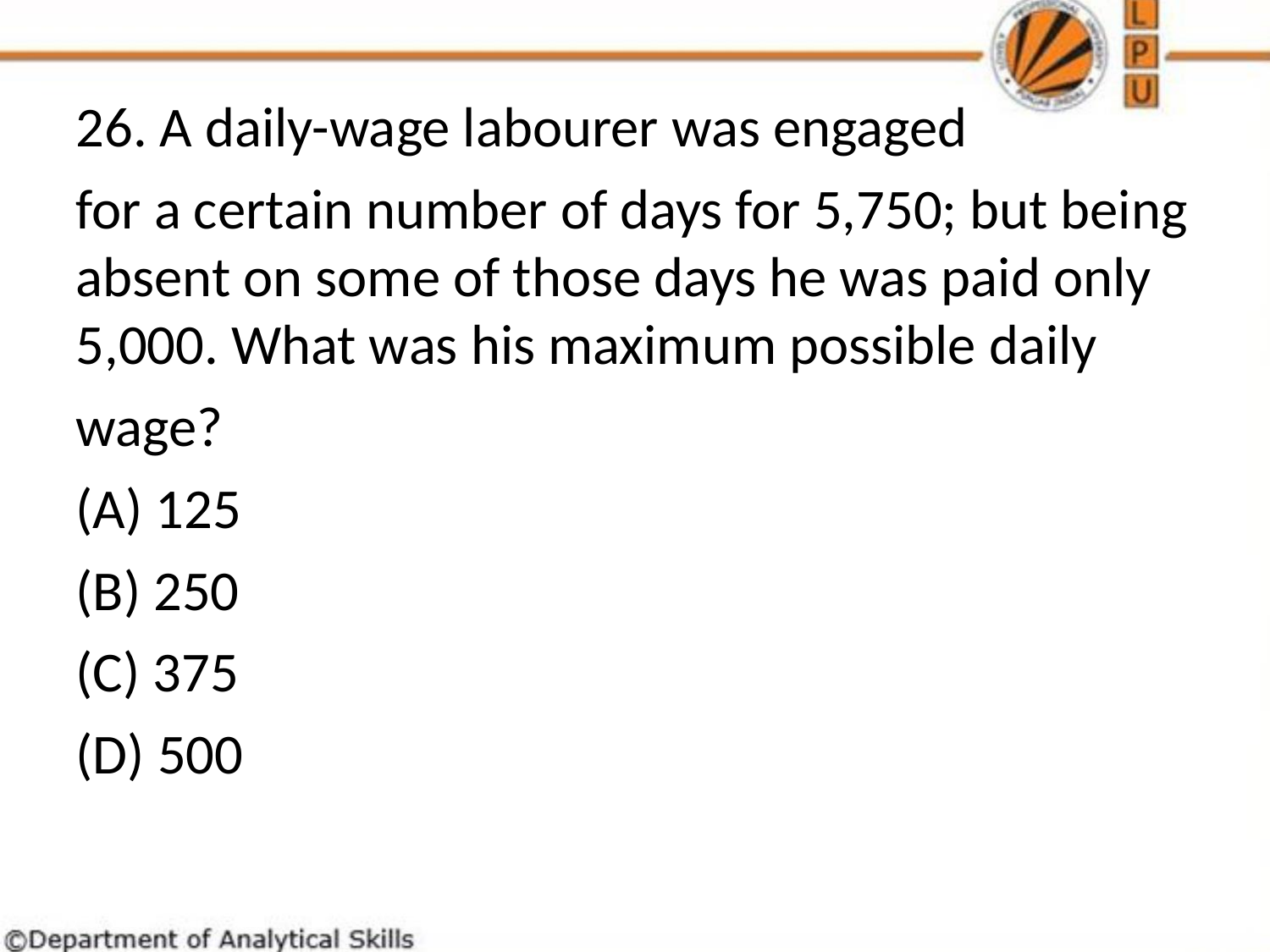

26. A daily-wage labourer was engaged
for a certain number of days for 5,750; but being absent on some of those days he was paid only 5,000. What was his maximum possible daily
wage?
(A) 125
(B) 250
(C) 375
(D) 500